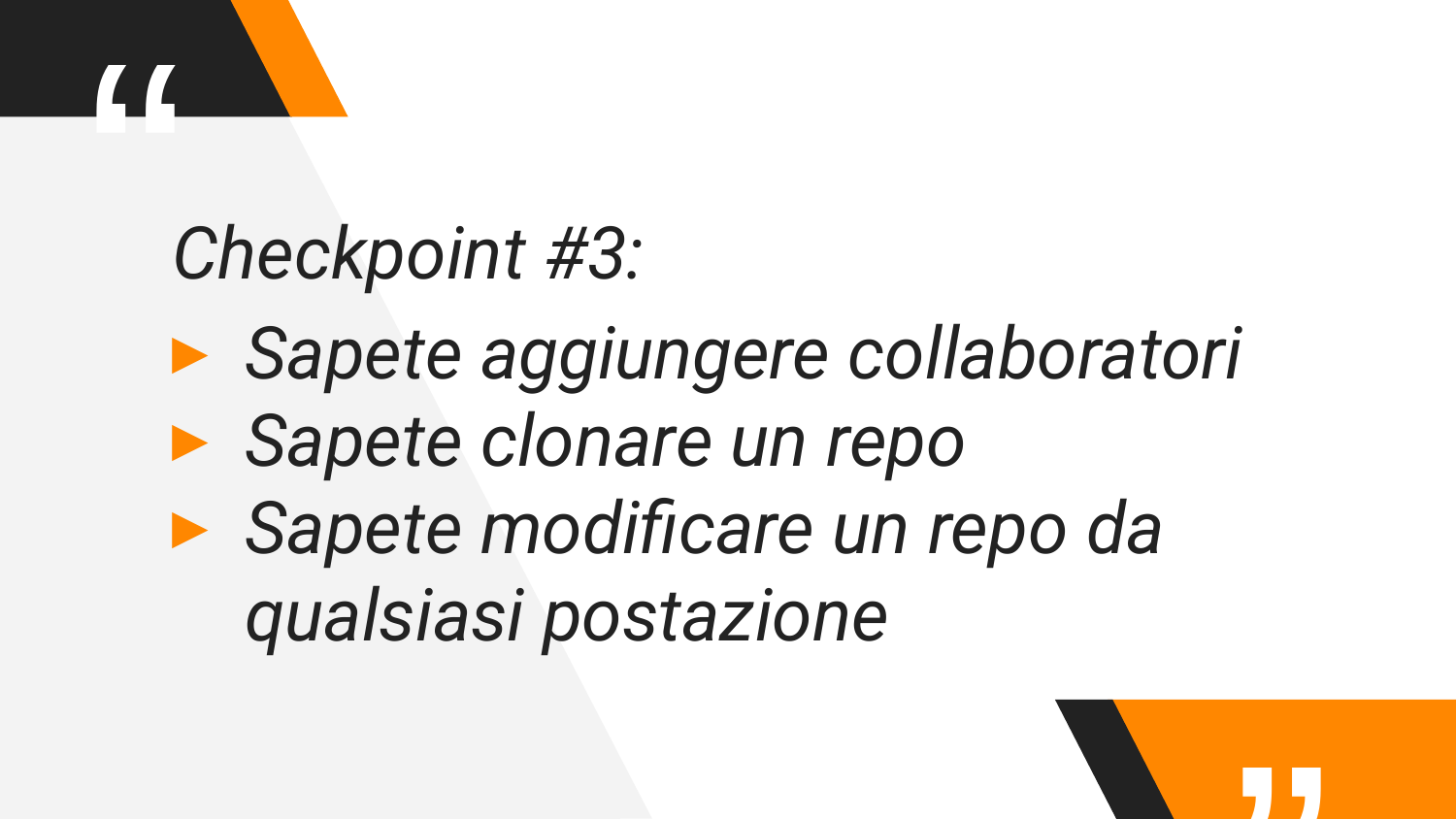

Checkpoint #3:
Sapete aggiungere collaboratori
Sapete clonare un repo
Sapete modificare un repo da qualsiasi postazione